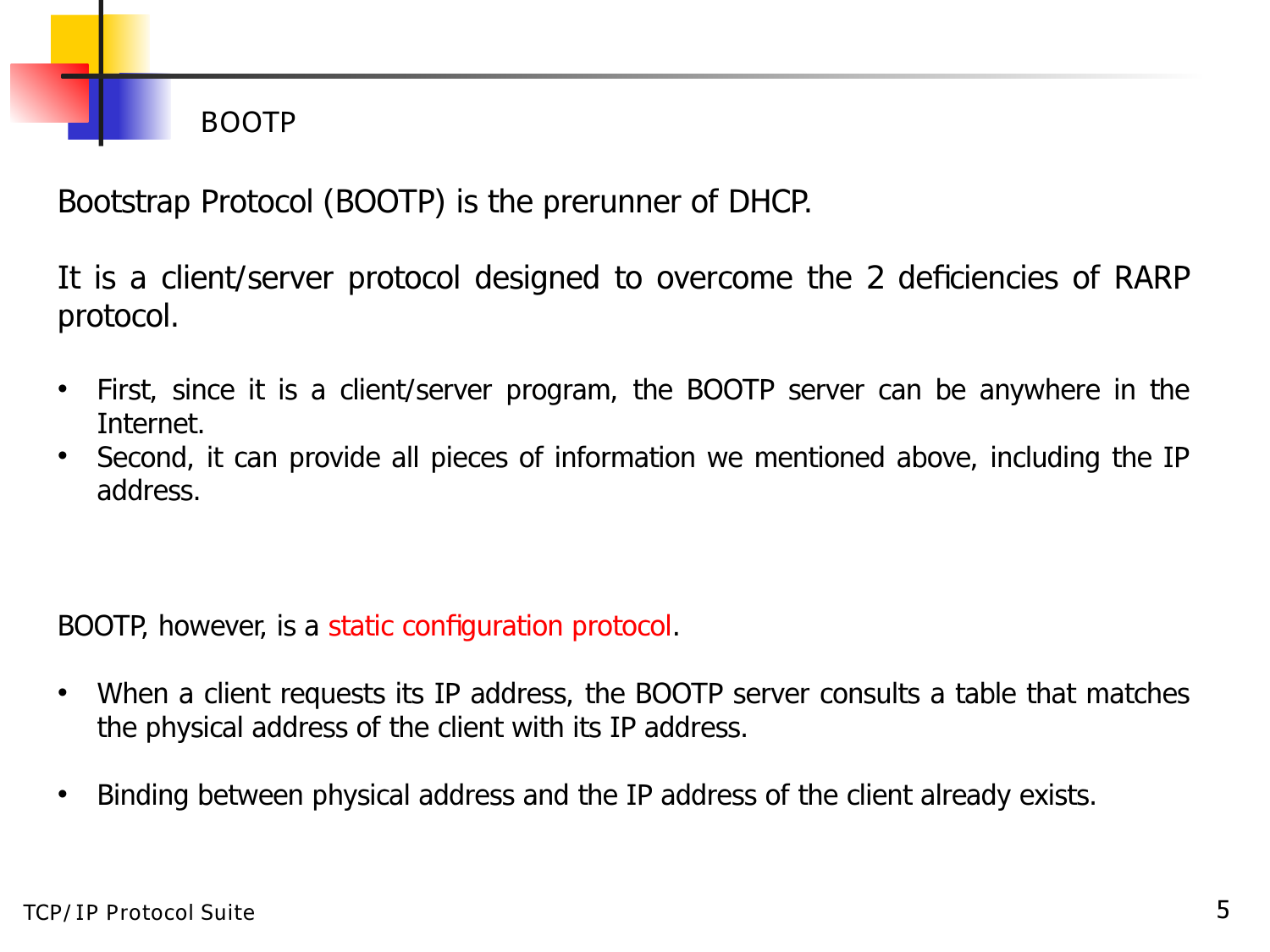

BOOTP
Bootstrap Protocol (BOOTP) is the prerunner of DHCP.

It is a client/server protocol designed to overcome the 2 deficiencies of RARP protocol.

First, since it is a client/server program, the BOOTP server can be anywhere in the Internet.
Second, it can provide all pieces of information we mentioned above, including the IP address.

BOOTP, however, is a static configuration protocol.

When a client requests its IP address, the BOOTP server consults a table that matches the physical address of the client with its IP address.

Binding between physical address and the IP address of the client already exists.
5
TCP/IP Protocol Suite